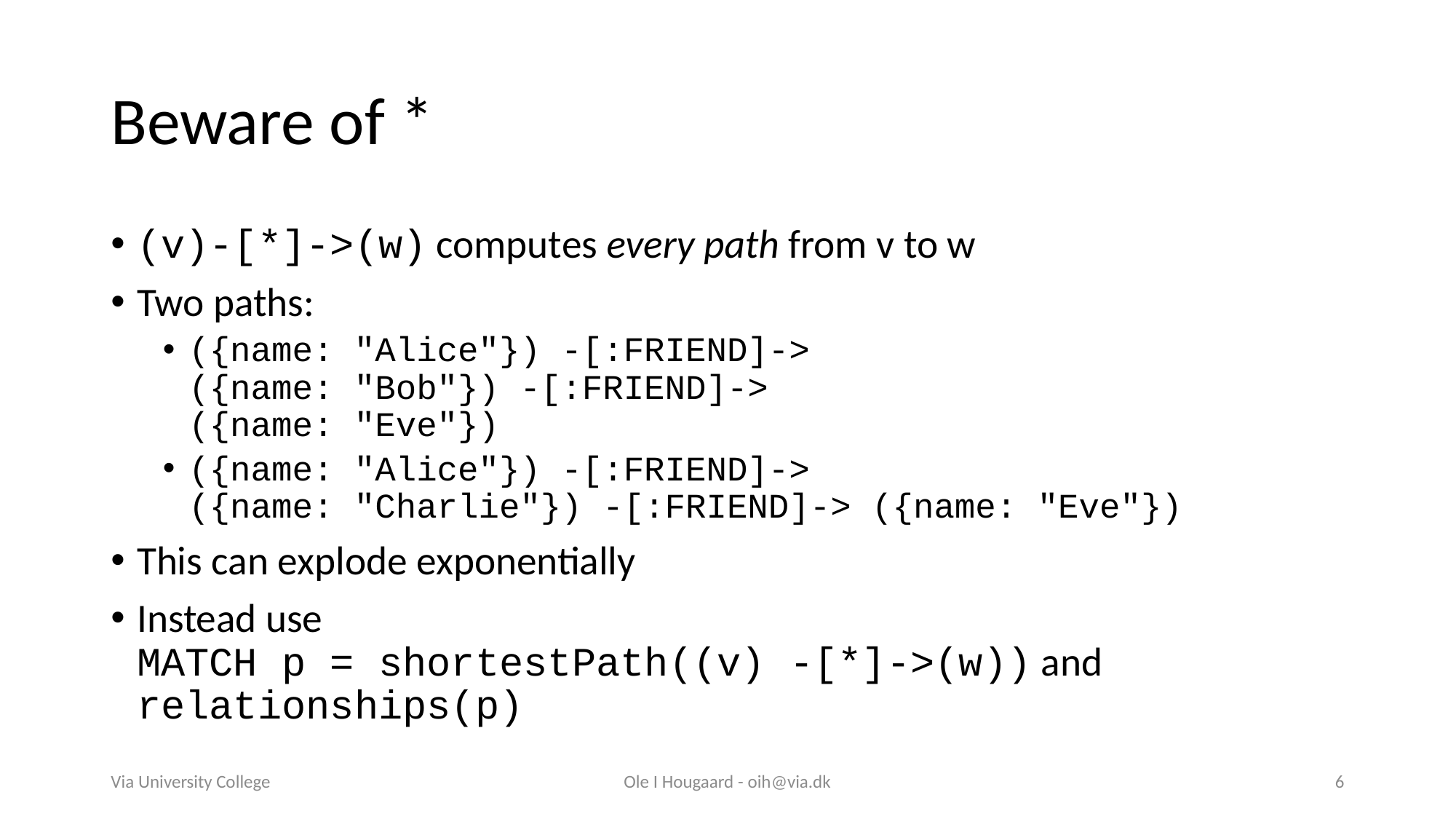

# Beware of *
(v)-[*]->(w) computes every path from v to w
Two paths:
({name: "Alice"}) -[:FRIEND]->
({name: "Bob"}) -[:FRIEND]->
({name: "Eve"})
({name: "Alice"}) -[:FRIEND]->
({name: "Charlie"}) -[:FRIEND]-> ({name: "Eve"})
This can explode exponentially
Instead use
MATCH p = shortestPath((v) -[*]->(w)) and relationships(p)
Via University College
Ole I Hougaard - oih@via.dk
6